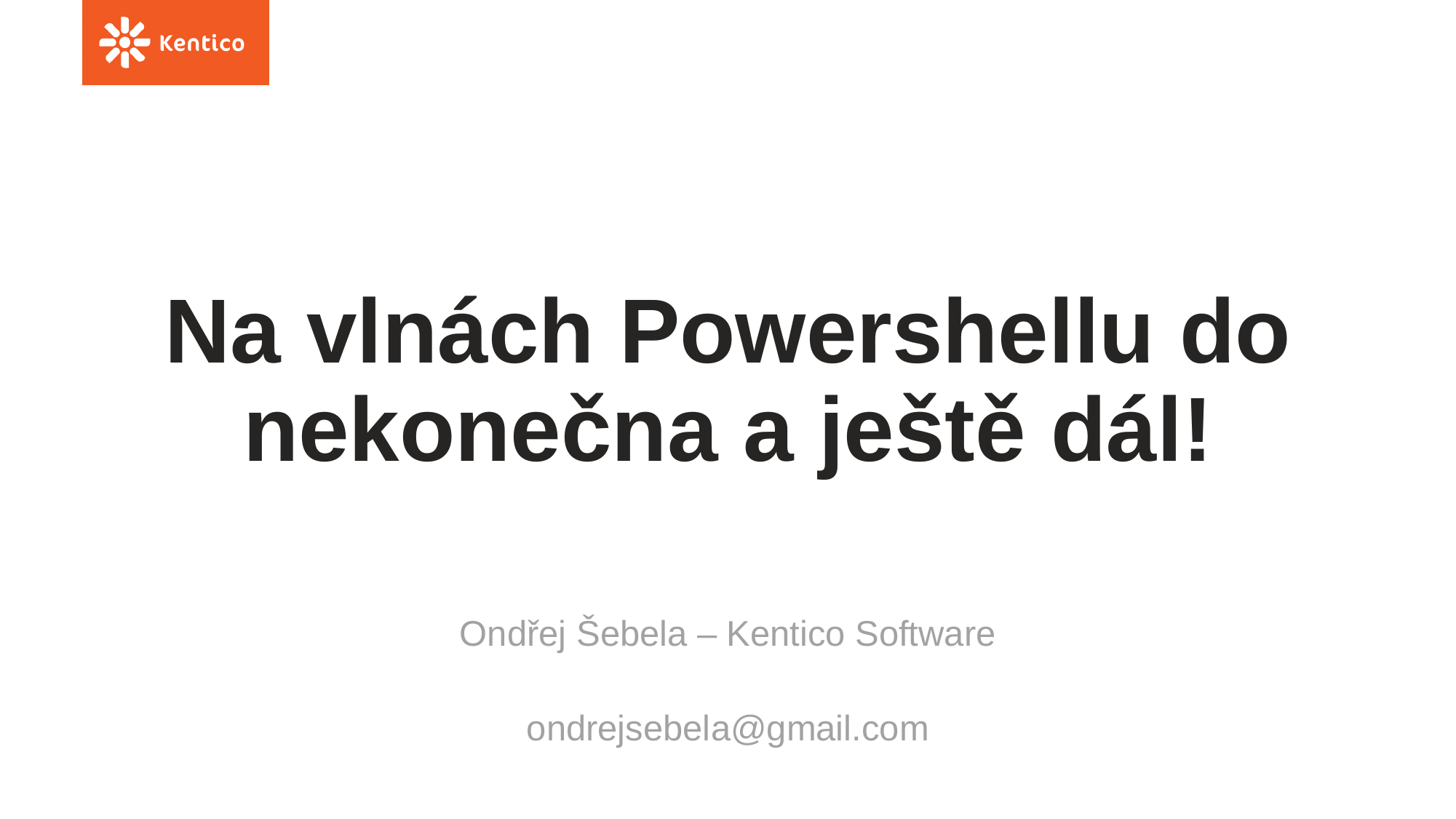

# Na vlnách Powershellu do nekonečna a ještě dál!

Ondřej Šebela – Kentico Software

ondrejsebela@gmail.com